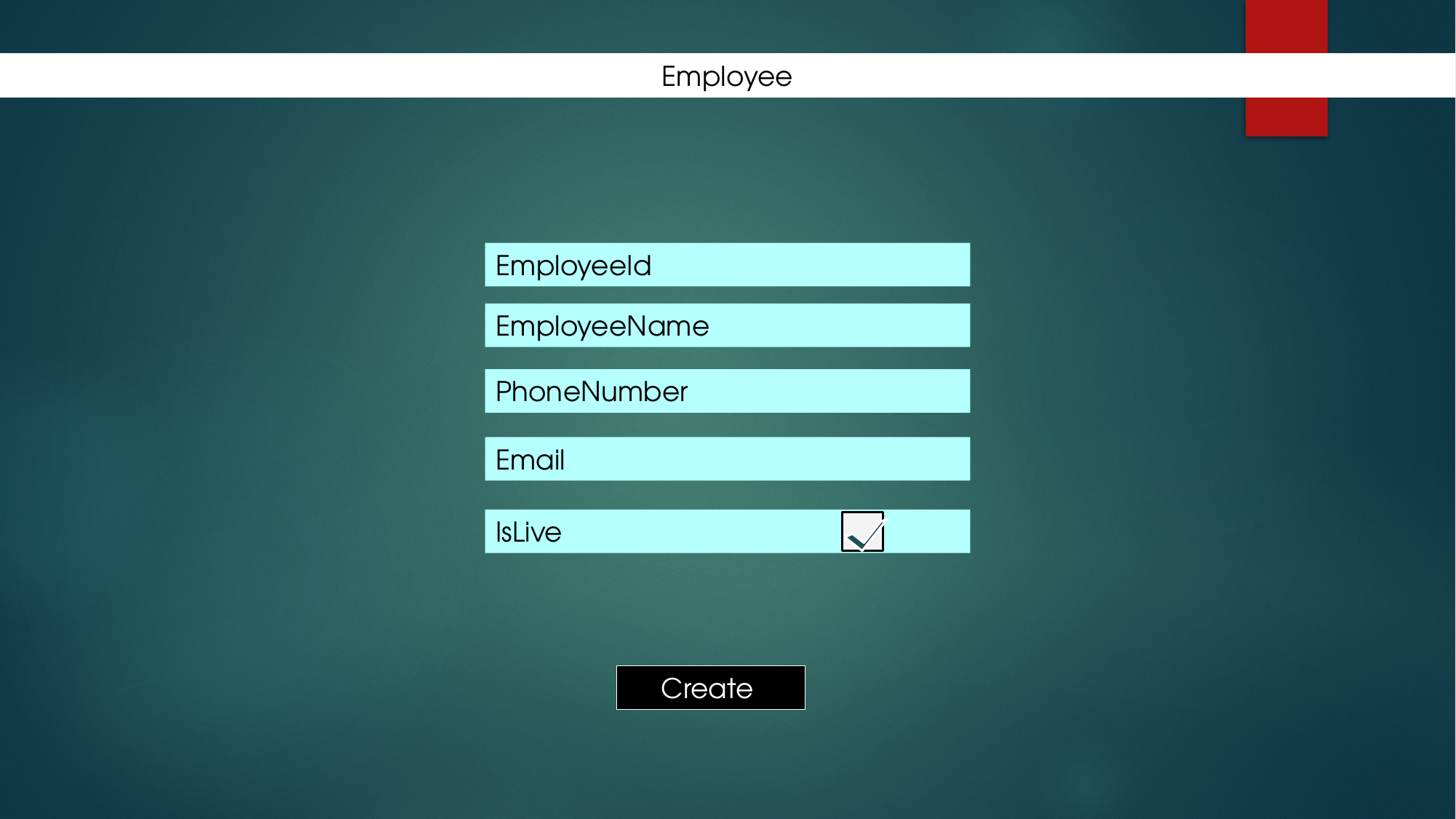

Employee
EmployeeId
EmployeeName
PhoneNumber
Email
IsLive

Create